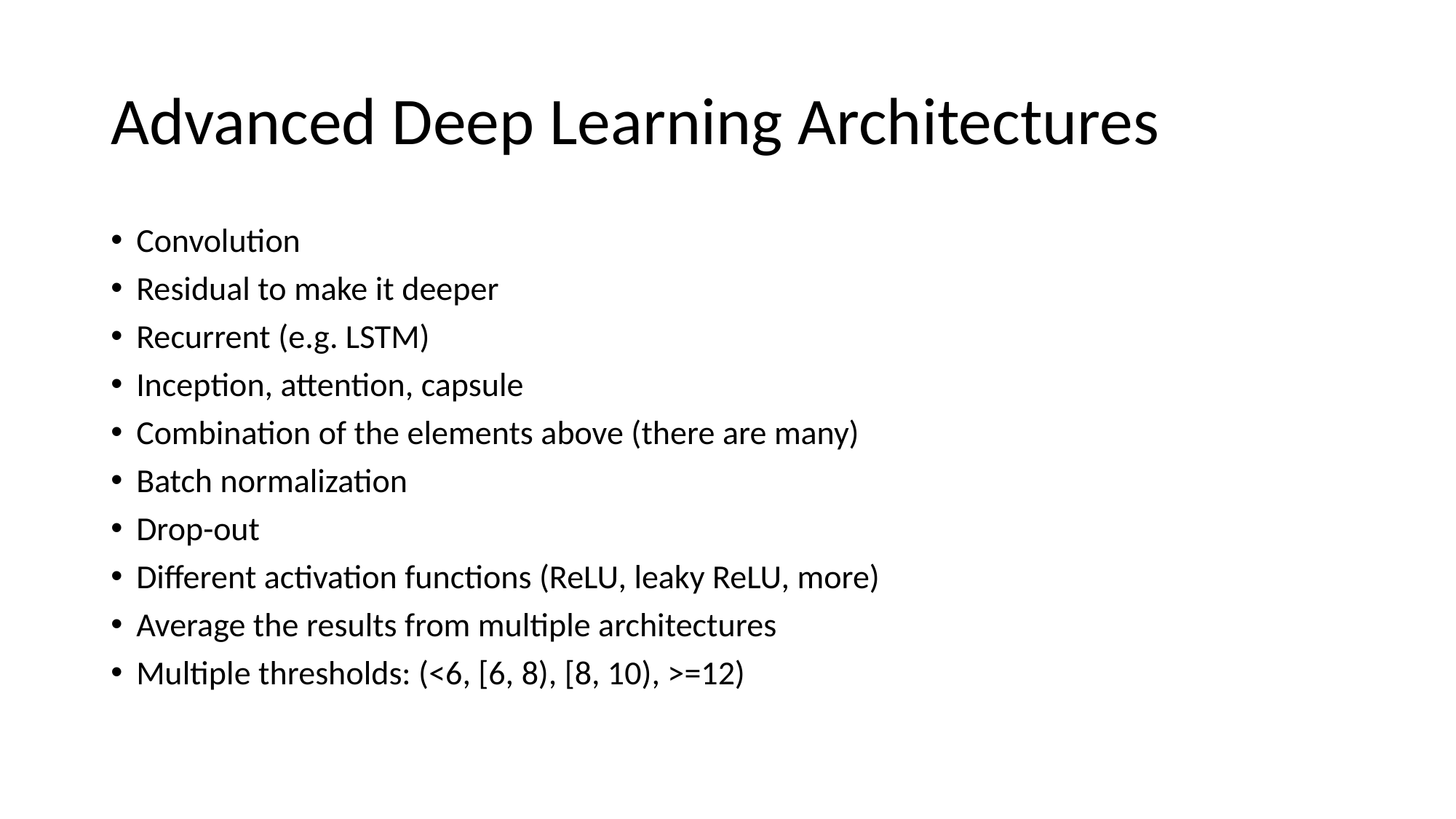

# Advanced Deep Learning Architectures
Convolution
Residual to make it deeper
Recurrent (e.g. LSTM)
Inception, attention, capsule
Combination of the elements above (there are many)
Batch normalization
Drop-out
Different activation functions (ReLU, leaky ReLU, more)
Average the results from multiple architectures
Multiple thresholds: (<6, [6, 8), [8, 10), >=12)